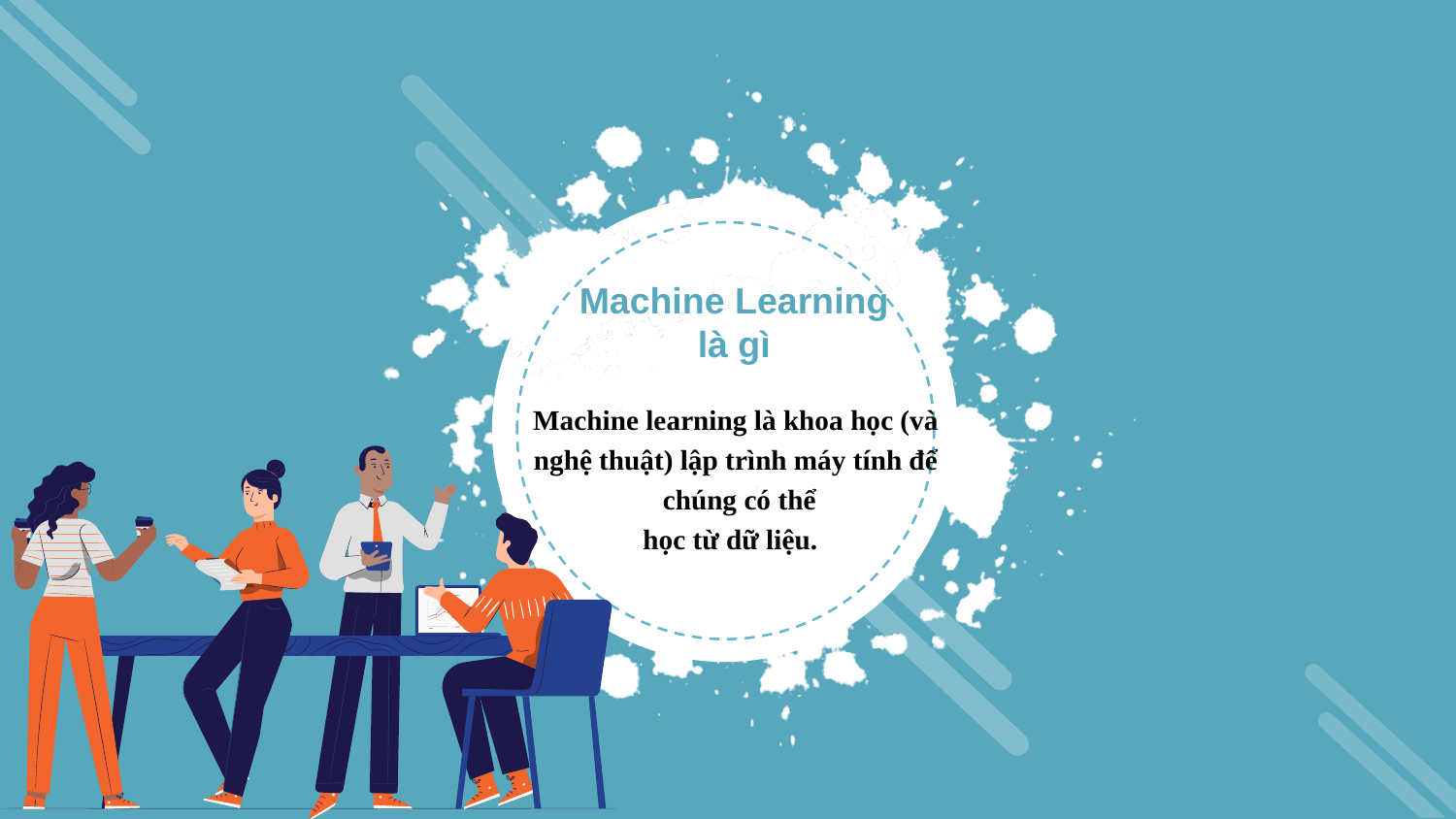

Machine Learning là gì
Machine learning là khoa học (và
nghệ thuật) lập trình máy tính để
chúng có thể
học từ dữ liệu.